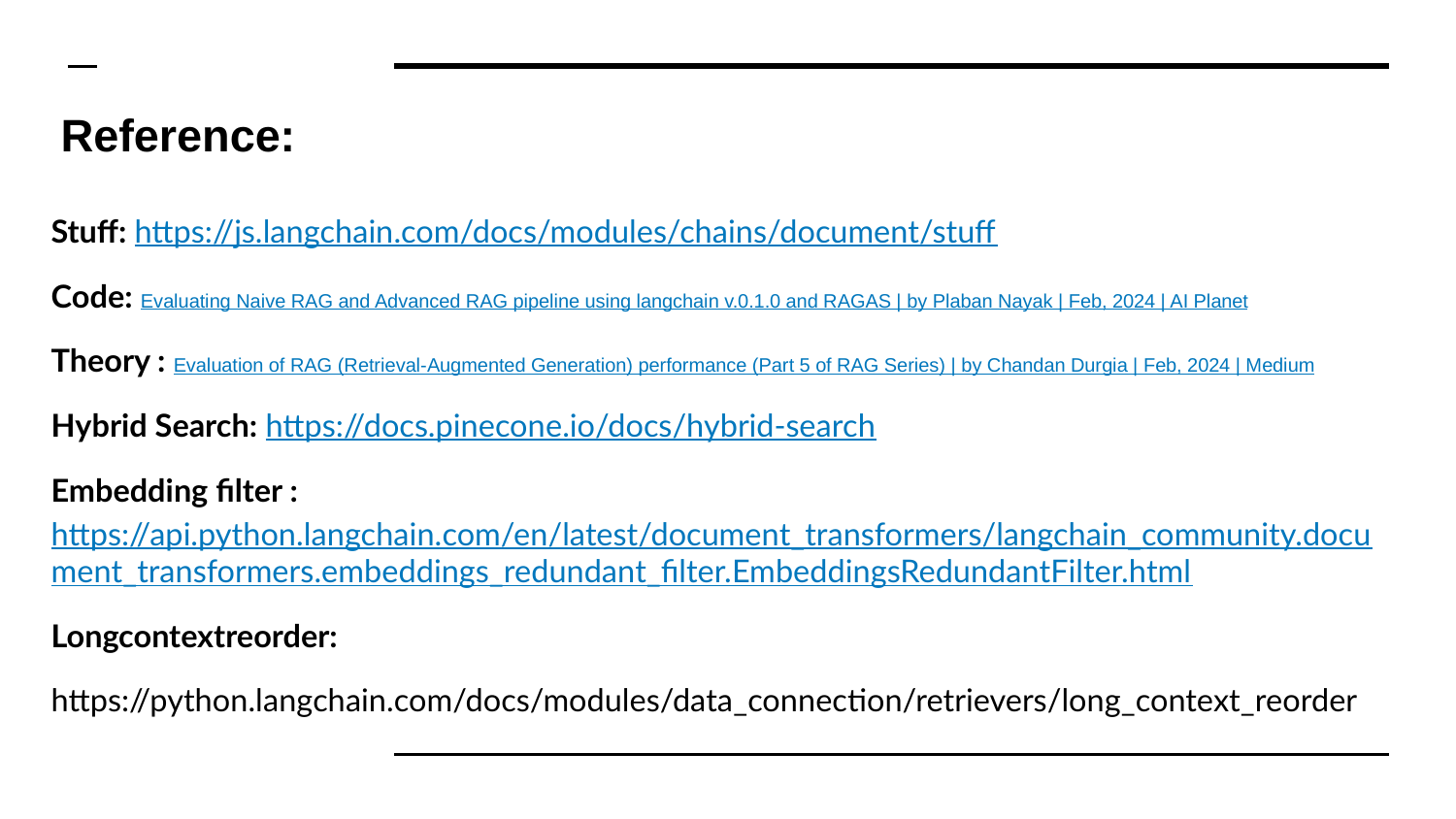

# Reference:
Stuff: https://js.langchain.com/docs/modules/chains/document/stuff
Code: Evaluating Naive RAG and Advanced RAG pipeline using langchain v.0.1.0 and RAGAS | by Plaban Nayak | Feb, 2024 | AI Planet
Theory : Evaluation of RAG (Retrieval-Augmented Generation) performance (Part 5 of RAG Series) | by Chandan Durgia | Feb, 2024 | Medium
Hybrid Search: https://docs.pinecone.io/docs/hybrid-search
Embedding filter : https://api.python.langchain.com/en/latest/document_transformers/langchain_community.document_transformers.embeddings_redundant_filter.EmbeddingsRedundantFilter.html
Longcontextreorder:
https://python.langchain.com/docs/modules/data_connection/retrievers/long_context_reorder